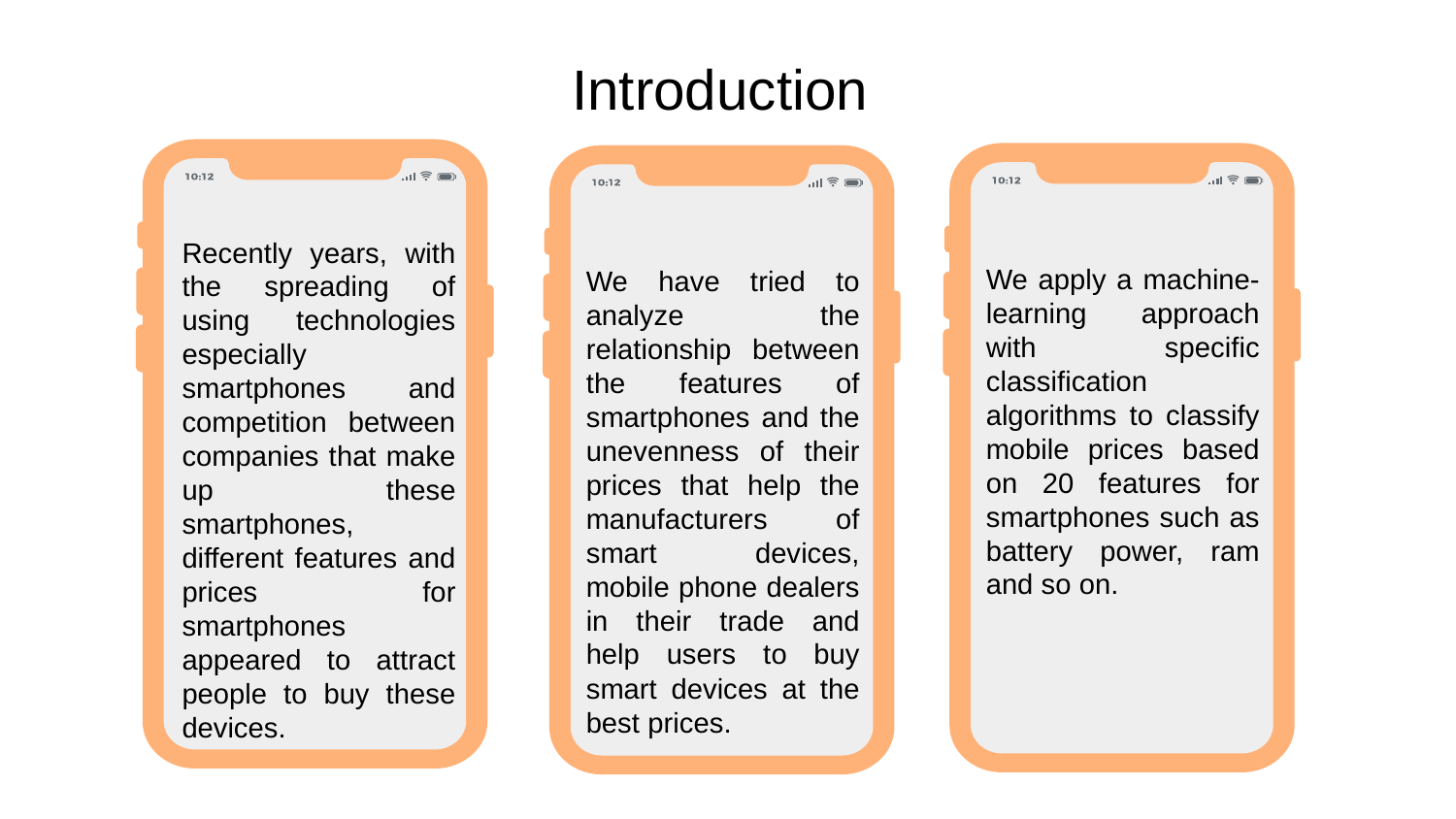

# Introduction

Recently years, with the spreading of using technologies especially smartphones and competition between companies that make up these smartphones, different features and prices for smartphones appeared to attract people to buy these devices.

We apply a machine-learning approach with specific classification algorithms to classify mobile prices based on 20 features for smartphones such as battery power, ram and so on.

We have tried to analyze the relationship between the features of smartphones and the unevenness of their prices that help the manufacturers of smart devices, mobile phone dealers in their trade and help users to buy smart devices at the best prices.